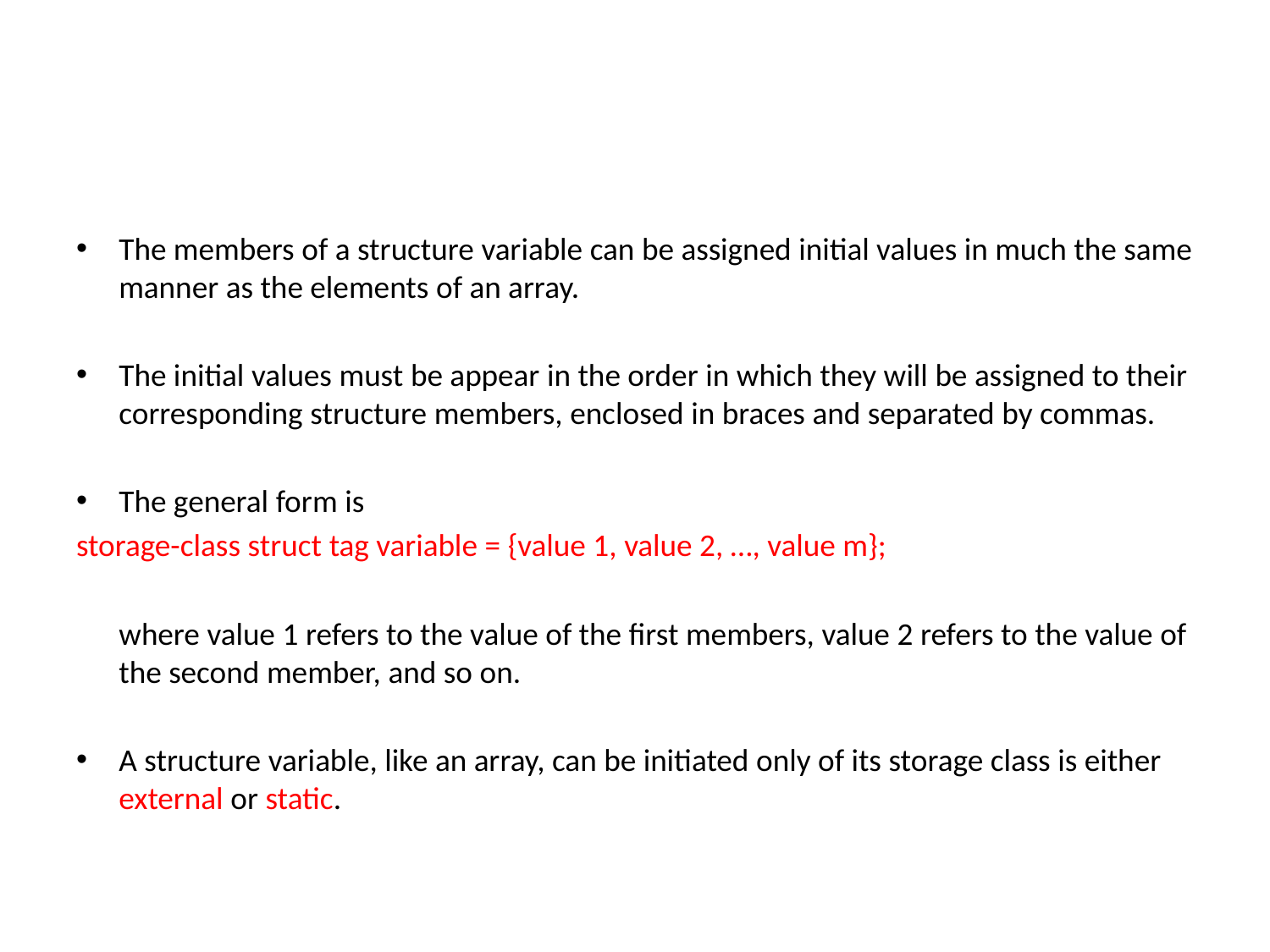

#
The members of a structure variable can be assigned initial values in much the same manner as the elements of an array.

The initial values must be appear in the order in which they will be assigned to their corresponding structure members, enclosed in braces and separated by commas.

The general form is
storage-class struct tag variable = {value 1, value 2, …, value m};

	where value 1 refers to the value of the first members, value 2 refers to the value of the second member, and so on.

A structure variable, like an array, can be initiated only of its storage class is either external or static.